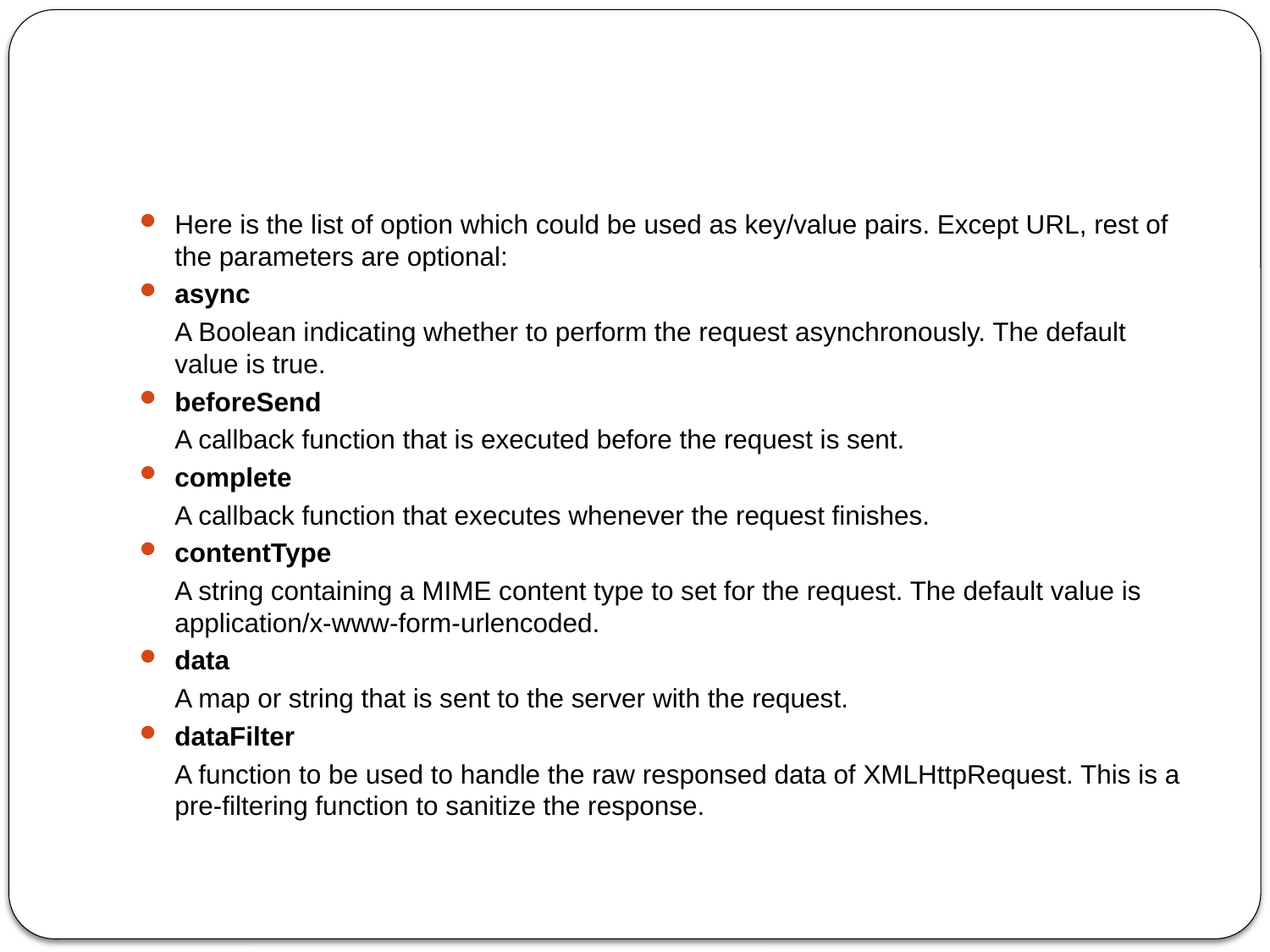

#
Here is the list of option which could be used as key/value pairs. Except URL, rest of the parameters are optional:
async
	A Boolean indicating whether to perform the request asynchronously. The default value is true.
beforeSend
	A callback function that is executed before the request is sent.
complete
	A callback function that executes whenever the request finishes.
contentType
	A string containing a MIME content type to set for the request. The default value is application/x-www-form-urlencoded.
data
	A map or string that is sent to the server with the request.
dataFilter
	A function to be used to handle the raw responsed data of XMLHttpRequest. This is a pre-filtering function to sanitize the response.